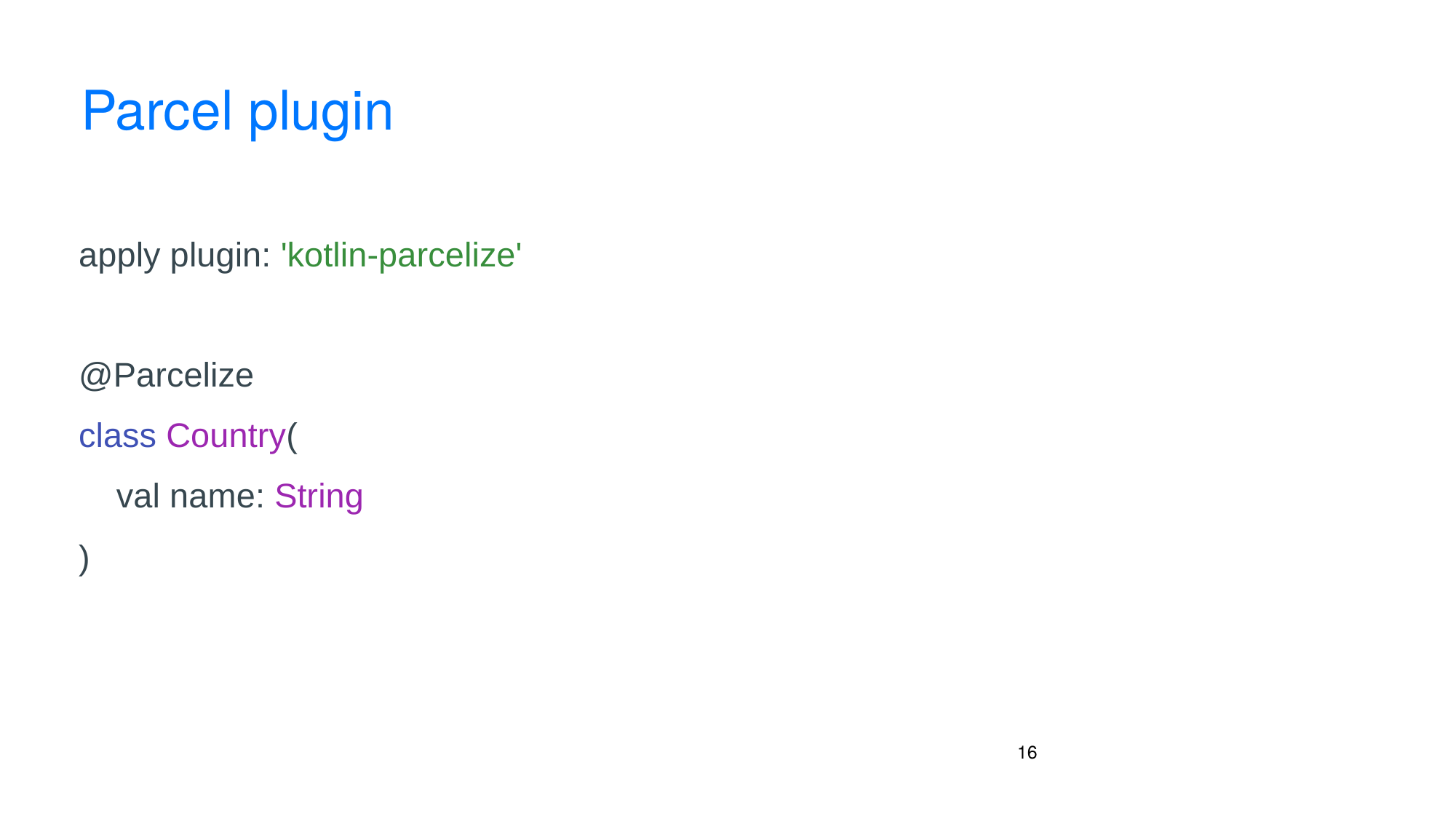

# Parcel plugin
apply plugin: 'kotlin-parcelize'

@Parcelize
class Country(
    val name: String
)

16